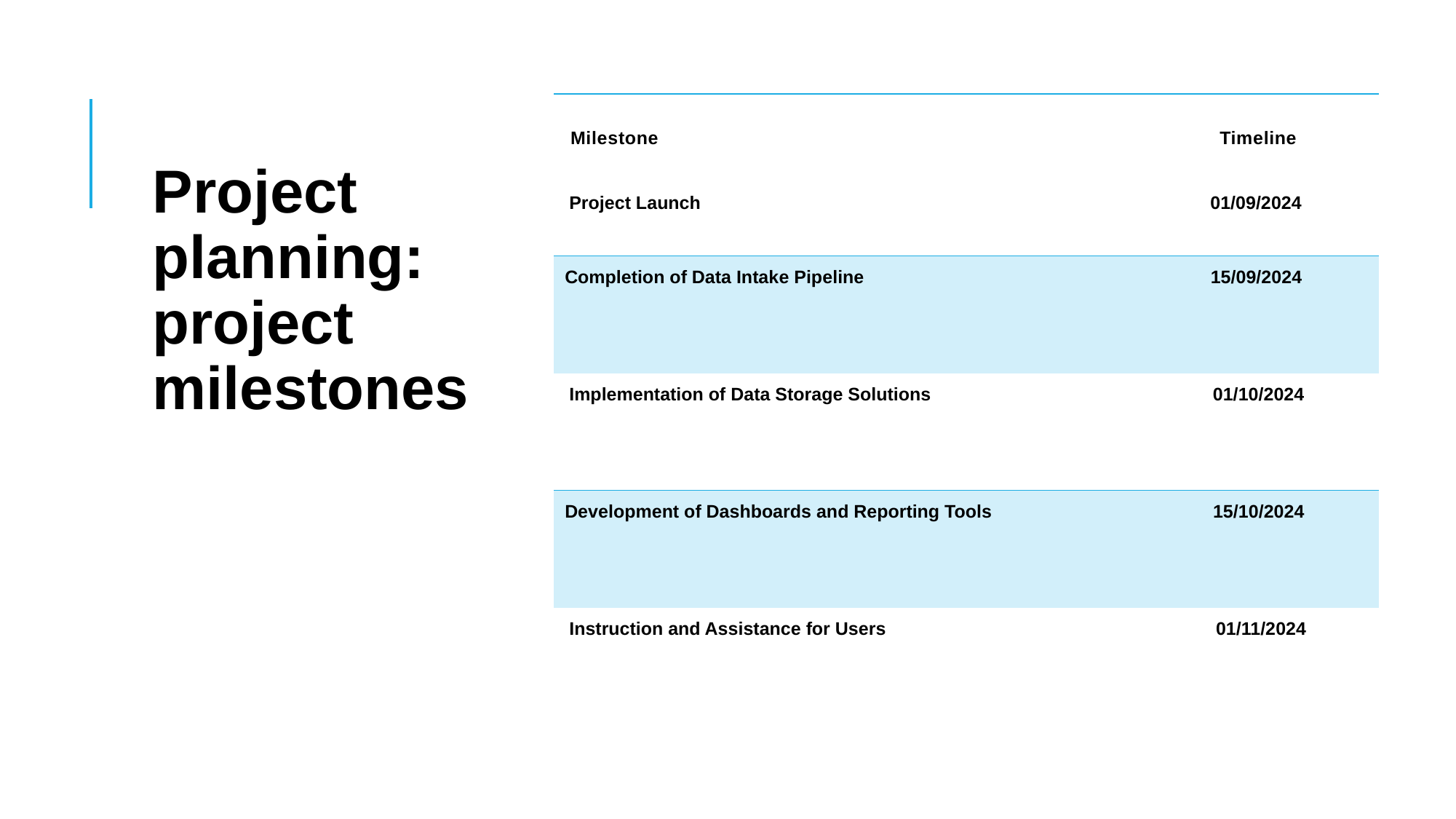

| Milestone | Timeline |
| --- | --- |
| Project Launch | 01/09/2024 |
| Completion of Data Intake Pipeline | 15/09/2024 |
| Implementation of Data Storage Solutions | 01/10/2024 |
| Development of Dashboards and Reporting Tools | 15/10/2024 |
| Instruction and Assistance for Users | 01/11/2024 |
Project planning: project milestones